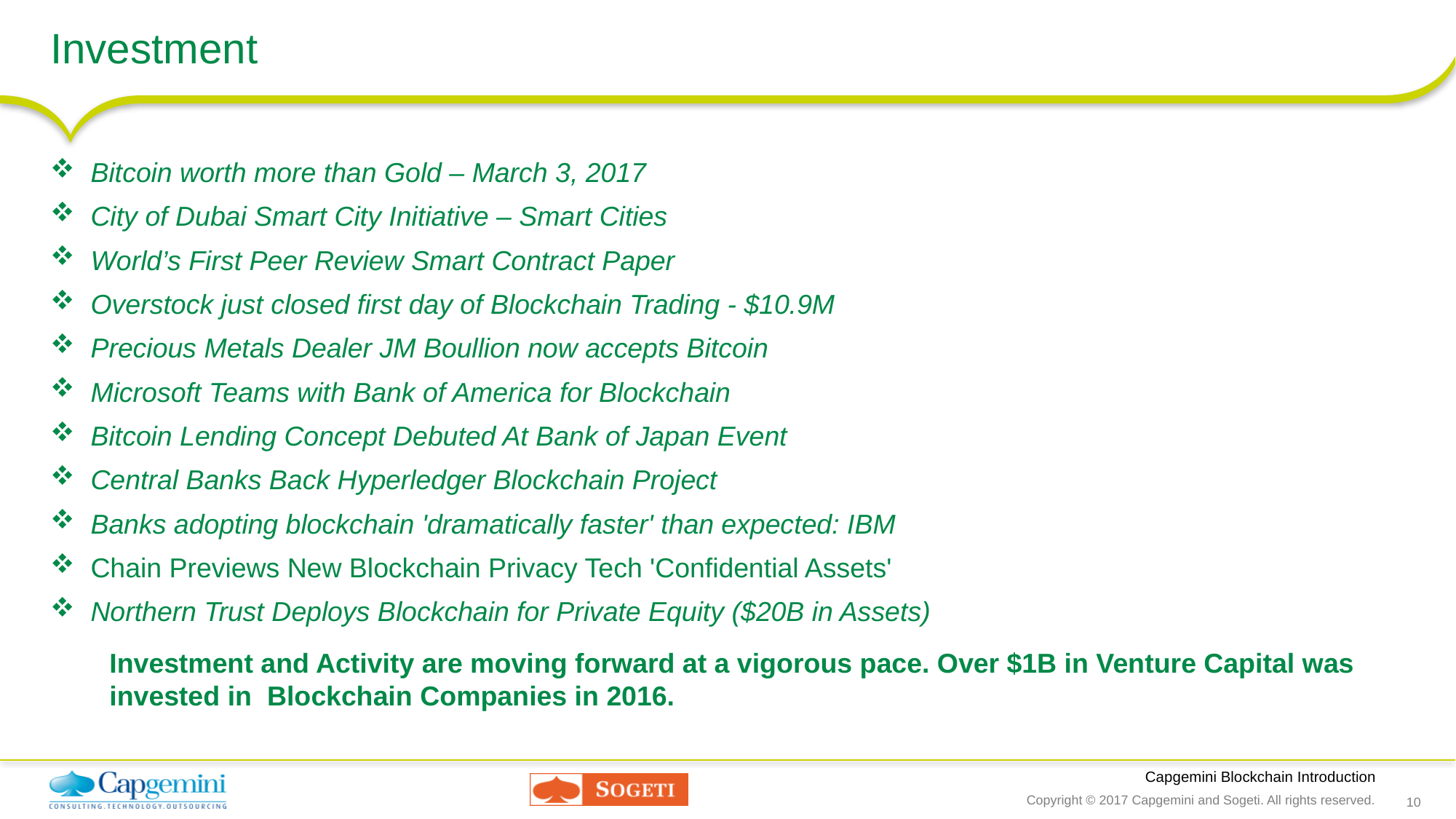

# Investment
Bitcoin worth more than Gold – March 3, 2017
City of Dubai Smart City Initiative – Smart Cities
World’s First Peer Review Smart Contract Paper
Overstock just closed first day of Blockchain Trading - $10.9M
Precious Metals Dealer JM Boullion now accepts Bitcoin
Microsoft Teams with Bank of America for Blockchain
Bitcoin Lending Concept Debuted At Bank of Japan Event
Central Banks Back Hyperledger Blockchain Project
Banks adopting blockchain 'dramatically faster' than expected: IBM
Chain Previews New Blockchain Privacy Tech 'Confidential Assets'
Northern Trust Deploys Blockchain for Private Equity ($20B in Assets)

Investment and Activity are moving forward at a vigorous pace. Over $1B in Venture Capital was invested in  Blockchain Companies in 2016.